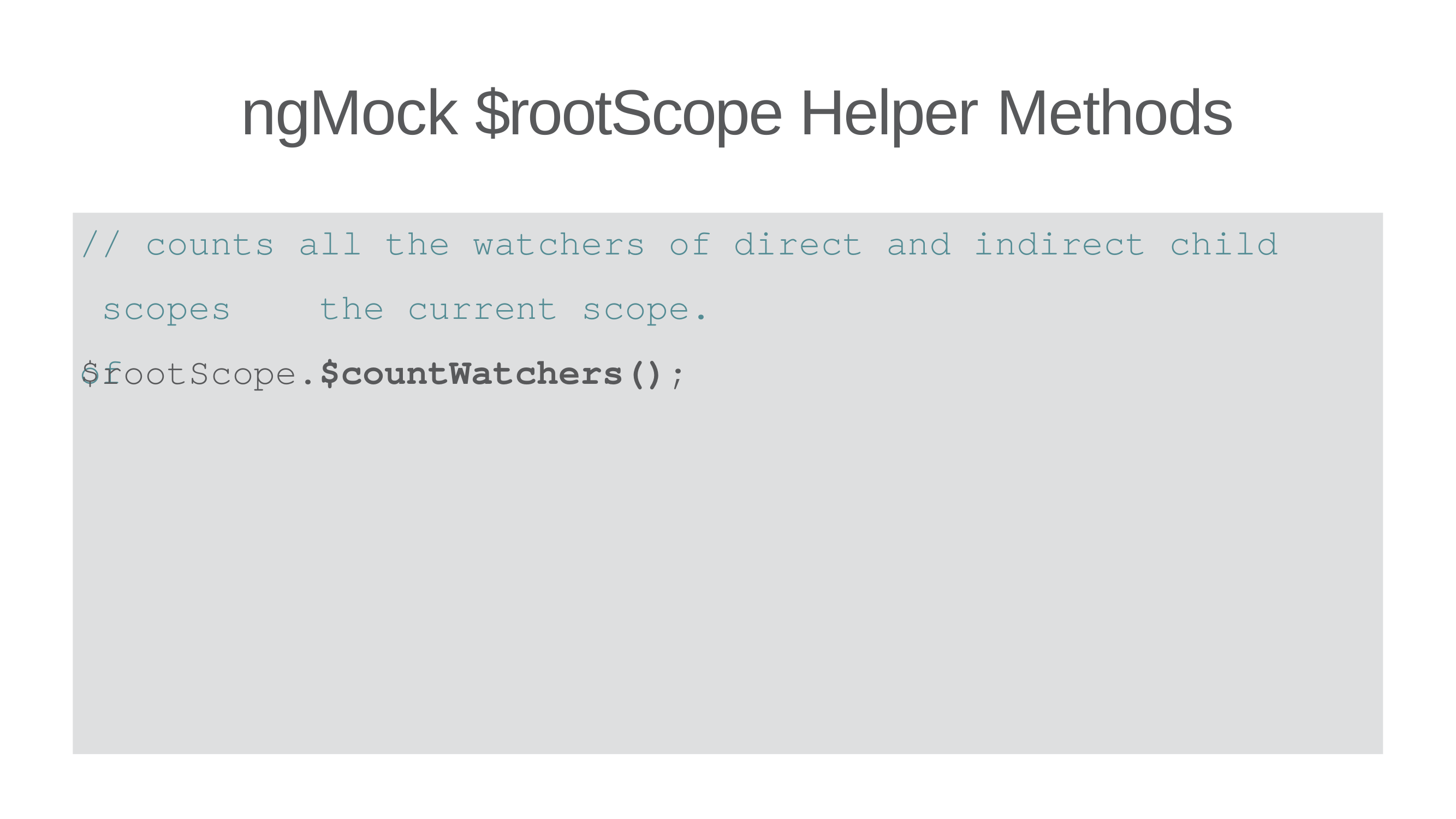

# ngMock $rootScope Helper Methods
// counts  scopes of
all the watchers of direct and indirect child  the current scope.

$rootScope.$countWatchers();